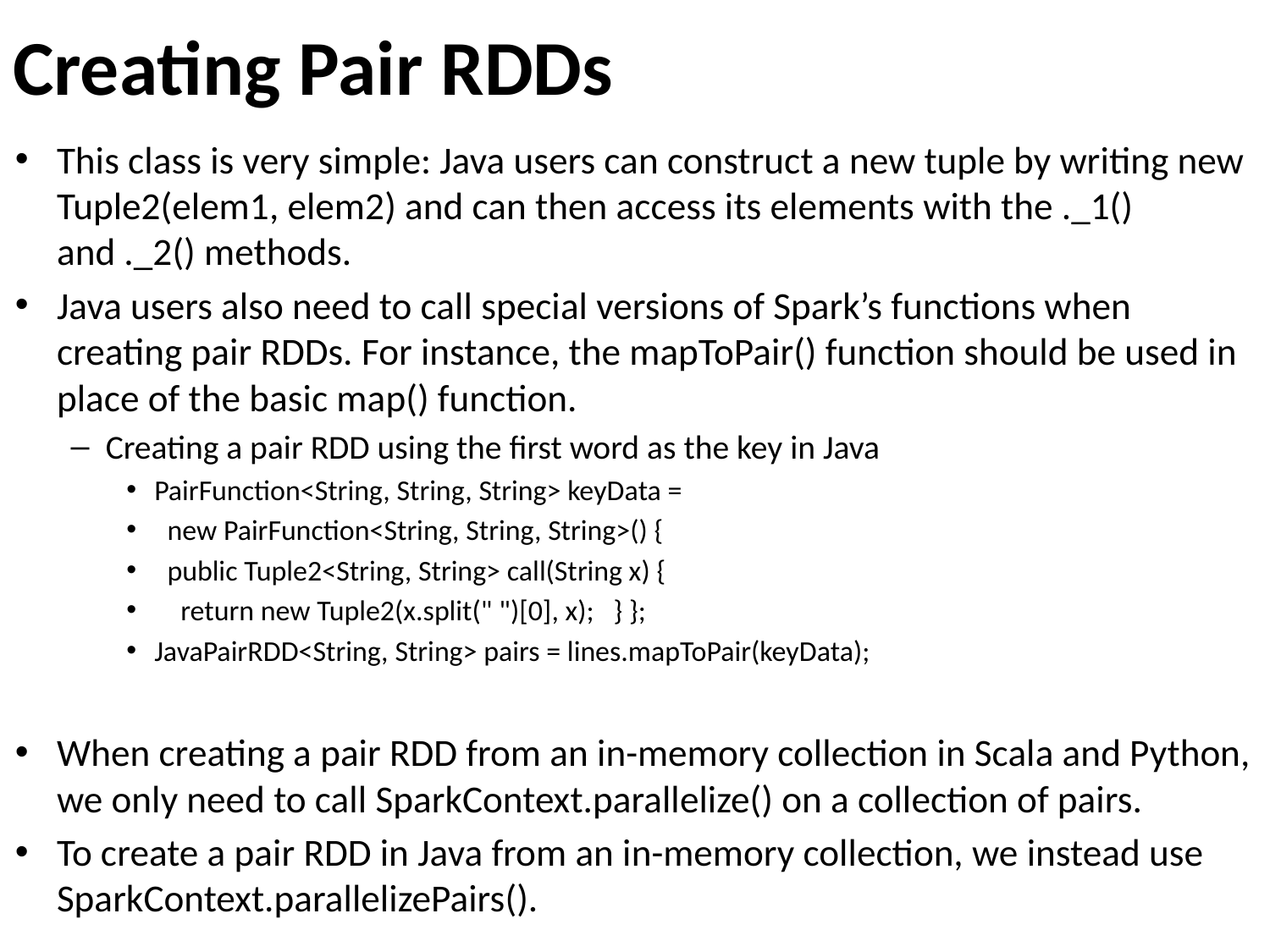

# Creating Pair RDDs
This class is very simple: Java users can construct a new tuple by writing new Tuple2(elem1, elem2) and can then access its elements with the ._1() and ._2() methods.
Java users also need to call special versions of Spark’s functions when creating pair RDDs. For instance, the mapToPair() function should be used in place of the basic map() function.
Creating a pair RDD using the first word as the key in Java
PairFunction<String, String, String> keyData =
  new PairFunction<String, String, String>() {
  public Tuple2<String, String> call(String x) {
    return new Tuple2(x.split(" ")[0], x);   } };
JavaPairRDD<String, String> pairs = lines.mapToPair(keyData);

When creating a pair RDD from an in-memory collection in Scala and Python, we only need to call SparkContext.parallelize() on a collection of pairs.
To create a pair RDD in Java from an in-memory collection, we instead use SparkContext.parallelizePairs().